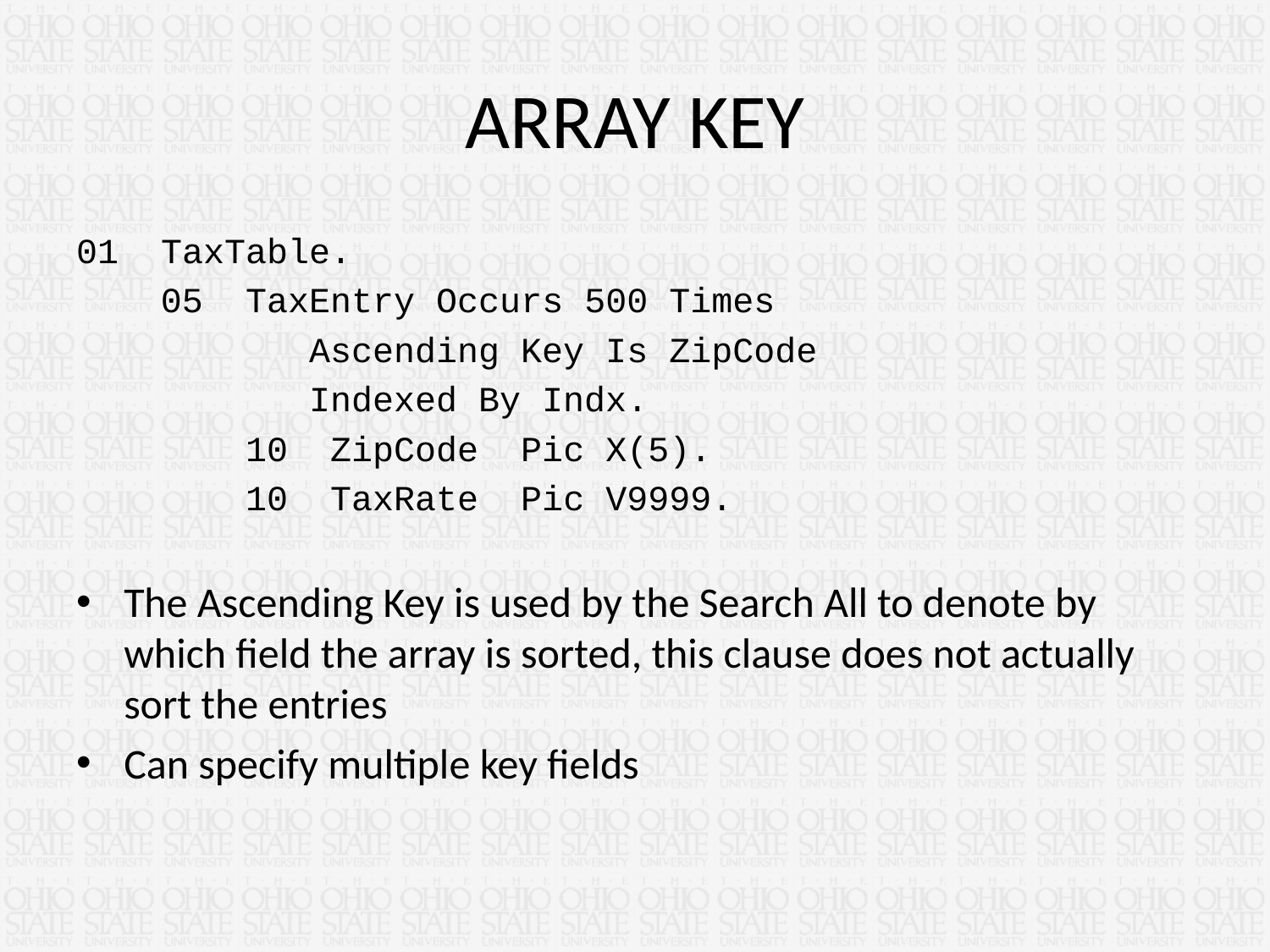

# ARRAY KEY
01  TaxTable.
    05  TaxEntry Occurs 500 Times
           Ascending Key Is ZipCode
           Indexed By Indx.
        10  ZipCode  Pic X(5).
        10  TaxRate  Pic V9999.

The Ascending Key is used by the Search All to denote by which field the array is sorted, this clause does not actually sort the entries
Can specify multiple key fields